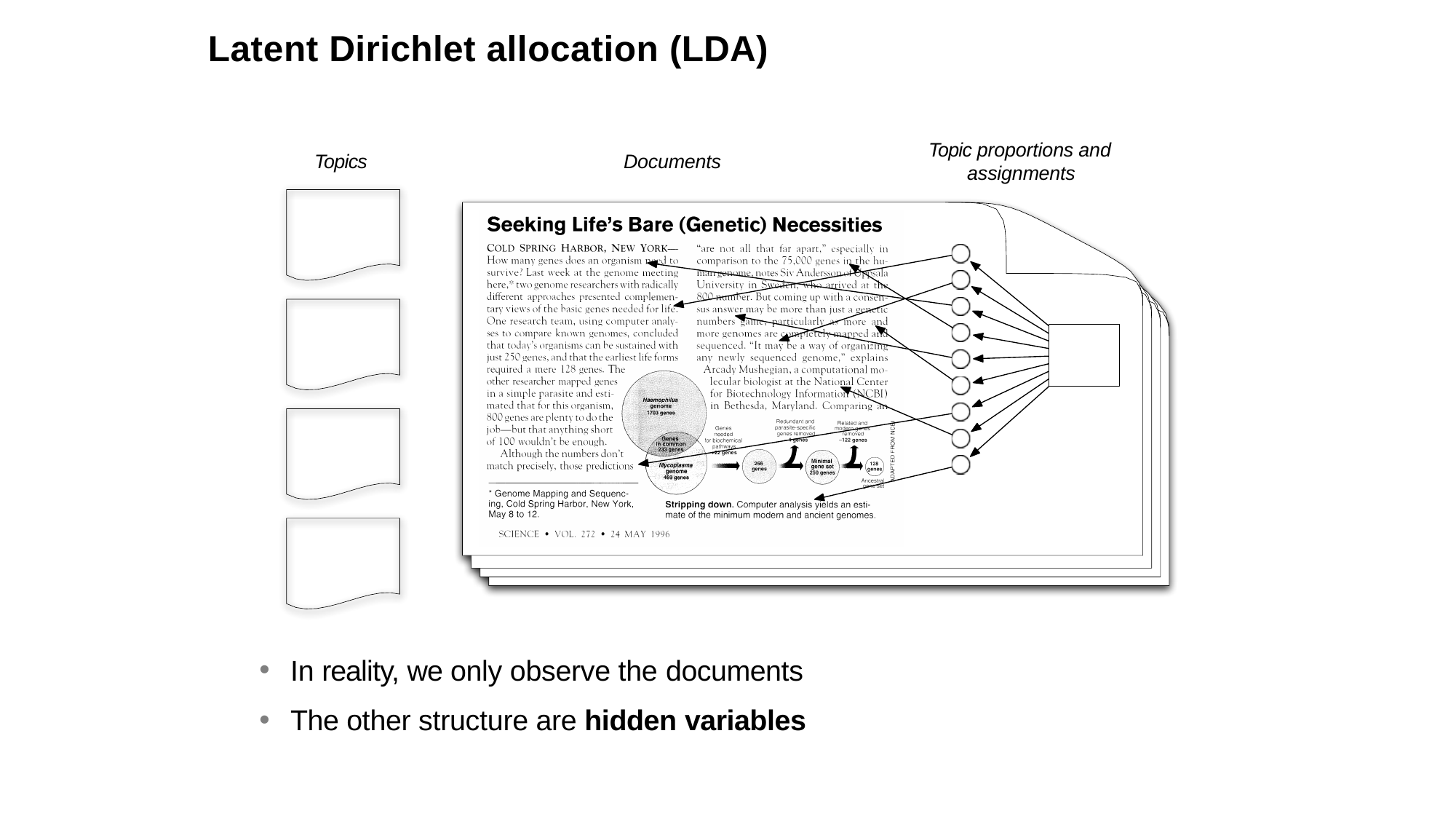

# Latent Dirichlet allocation (LDA)
Topic proportions and  assignments
Topics
Documents

In reality, we only observe the documents
The other structure are hidden variables